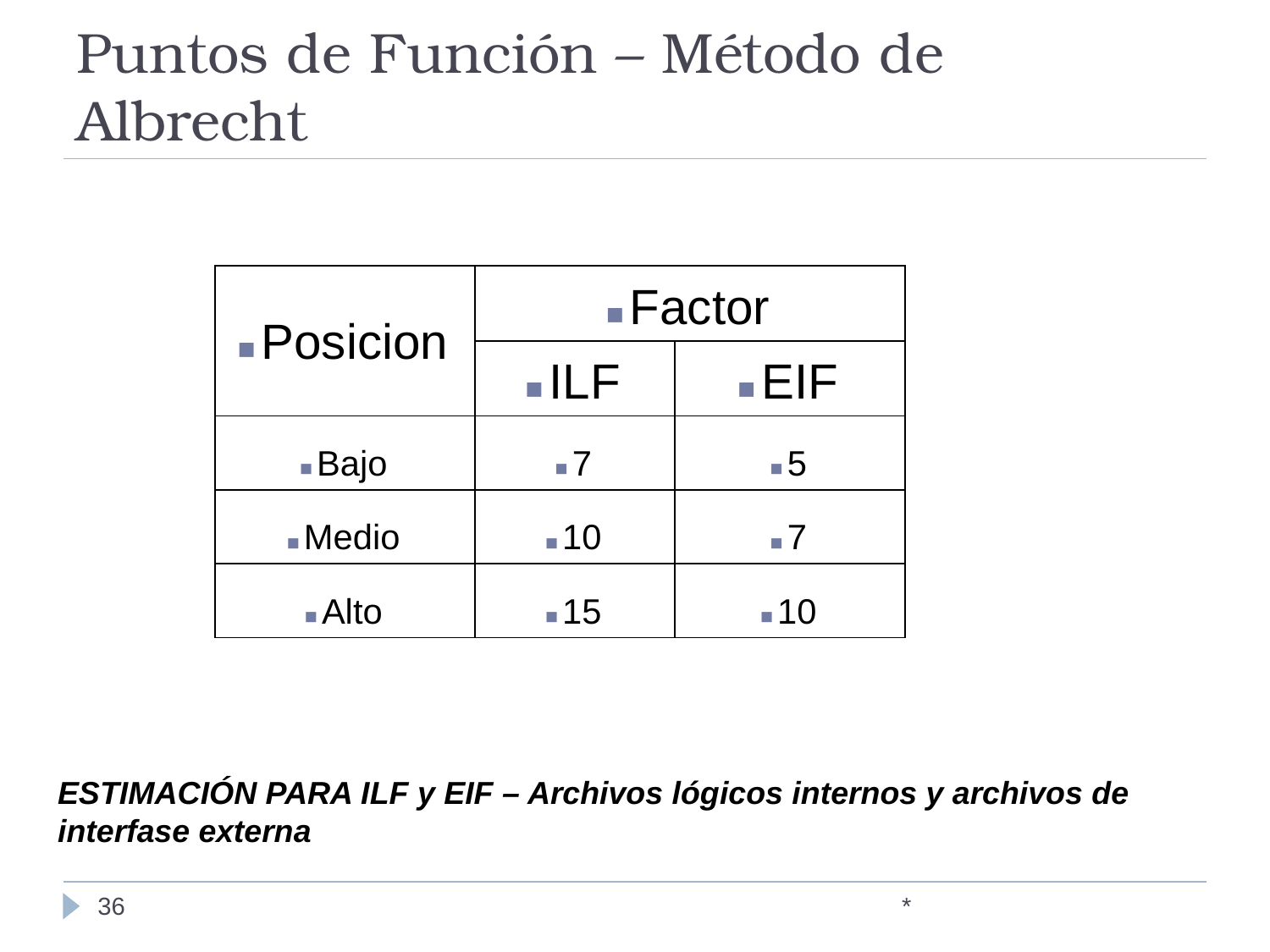

# Puntos de Función – Método de Albrecht
| Posicion | Factor |  |
| --- | --- | --- |
|  | ILF | EIF |
| Bajo | 7 | 5 |
| Medio | 10 | 7 |
| Alto | 15 | 10 |
ESTIMACIÓN PARA ILF y EIF – Archivos lógicos internos y archivos de interfase externa
36
*